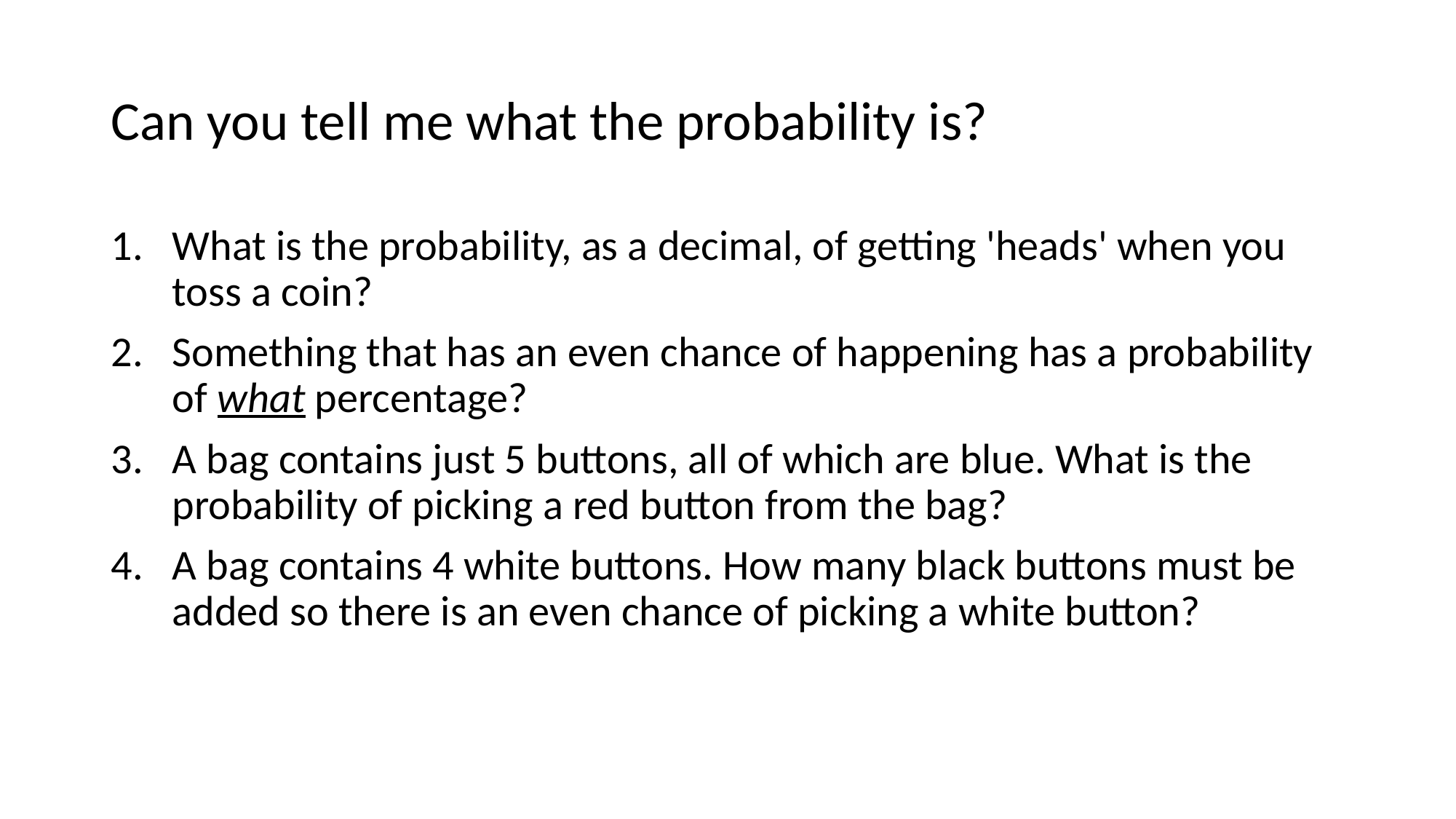

# Can you tell me what the probability is?
What is the probability, as a decimal, of getting 'heads' when you toss a coin?
Something that has an even chance of happening has a probability of what percentage?
A bag contains just 5 buttons, all of which are blue. What is the probability of picking a red button from the bag?
A bag contains 4 white buttons. How many black buttons must be added so there is an even chance of picking a white button?